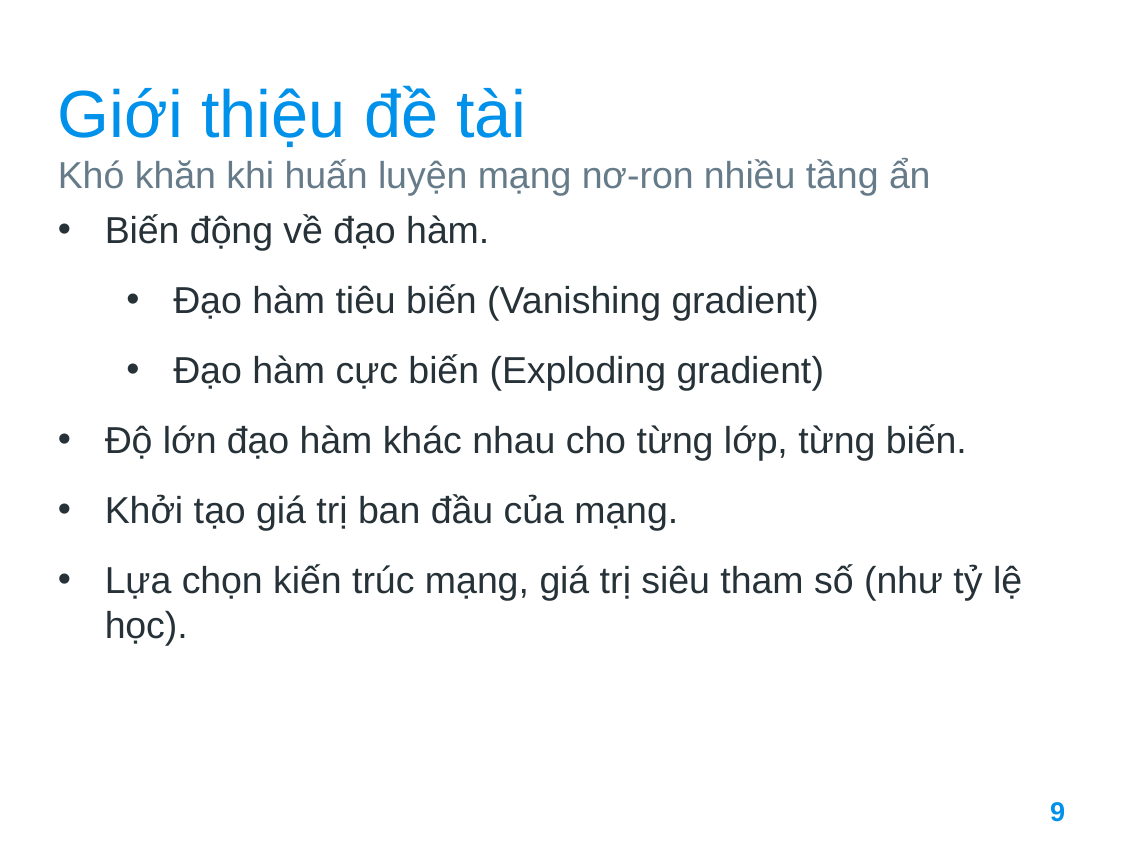

# Giới thiệu đề tài
Khó khăn khi huấn luyện mạng nơ-ron nhiều tầng ẩn
Biến động về đạo hàm.

Độ lớn đạo hàm khác nhau cho từng lớp, từng biến.
Khởi tạo giá trị ban đầu của mạng.
Lựa chọn kiến trúc mạng, giá trị siêu tham số (như tỷ lệ học).

Đạo hàm tiêu biến (Vanishing gradient)
Đạo hàm cực biến (Exploding gradient)
9